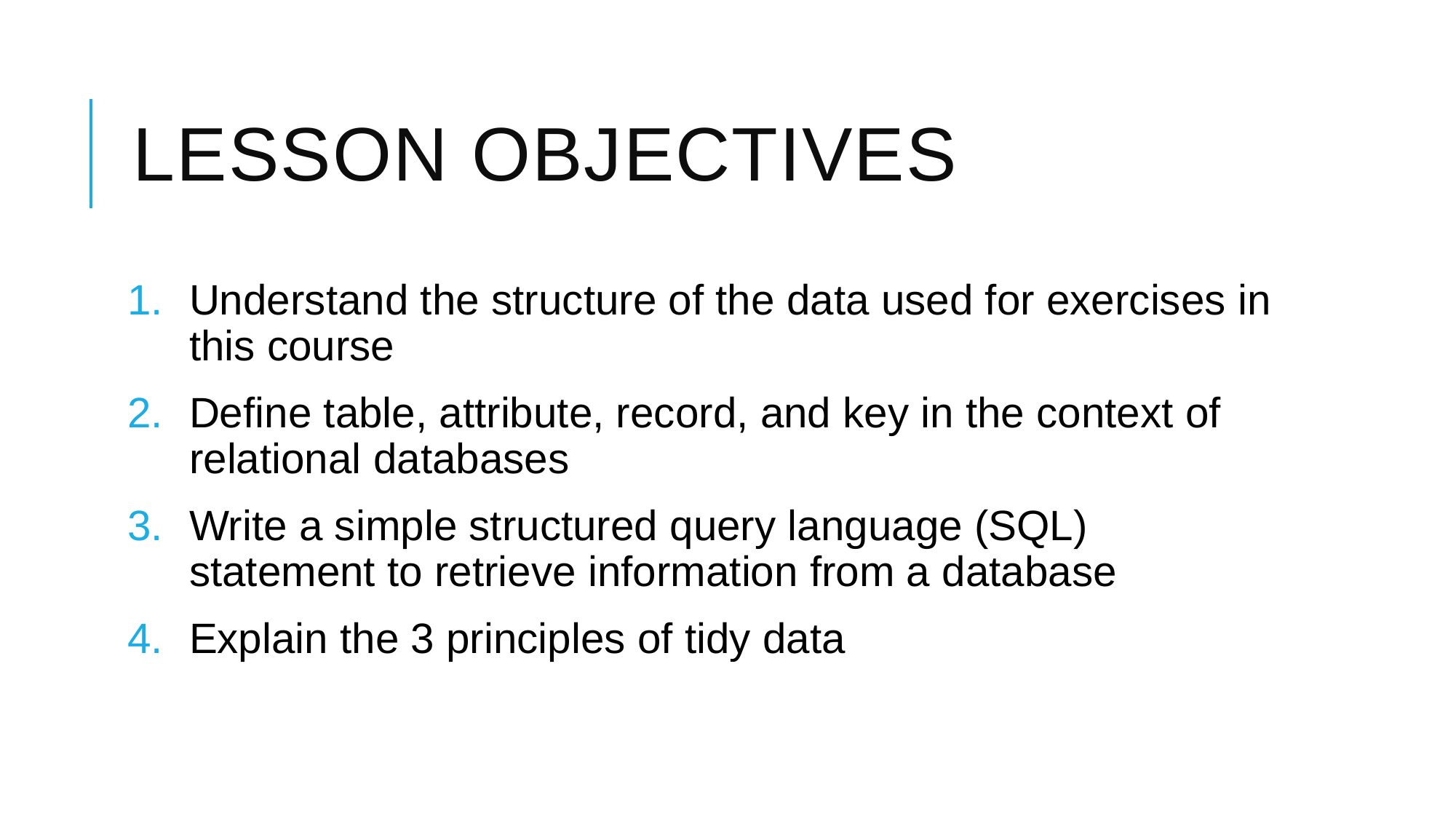

# Lesson Objectives
Understand the structure of the data used for exercises in this course
Define table, attribute, record, and key in the context of relational databases
Write a simple structured query language (SQL) statement to retrieve information from a database
Explain the 3 principles of tidy data